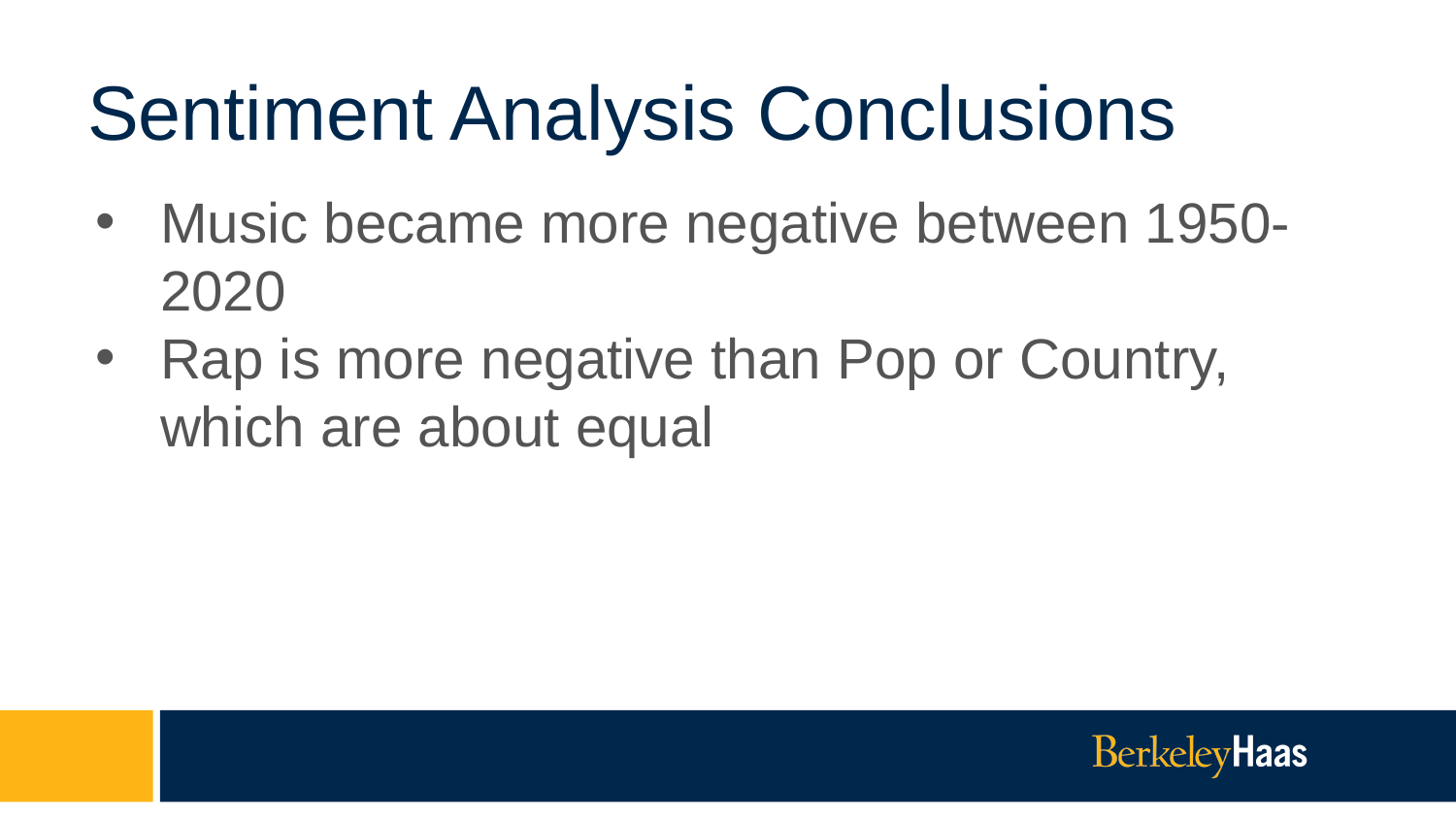

# Sentiment Analysis Conclusions
Music became more negative between 1950-2020
Rap is more negative than Pop or Country, which are about equal